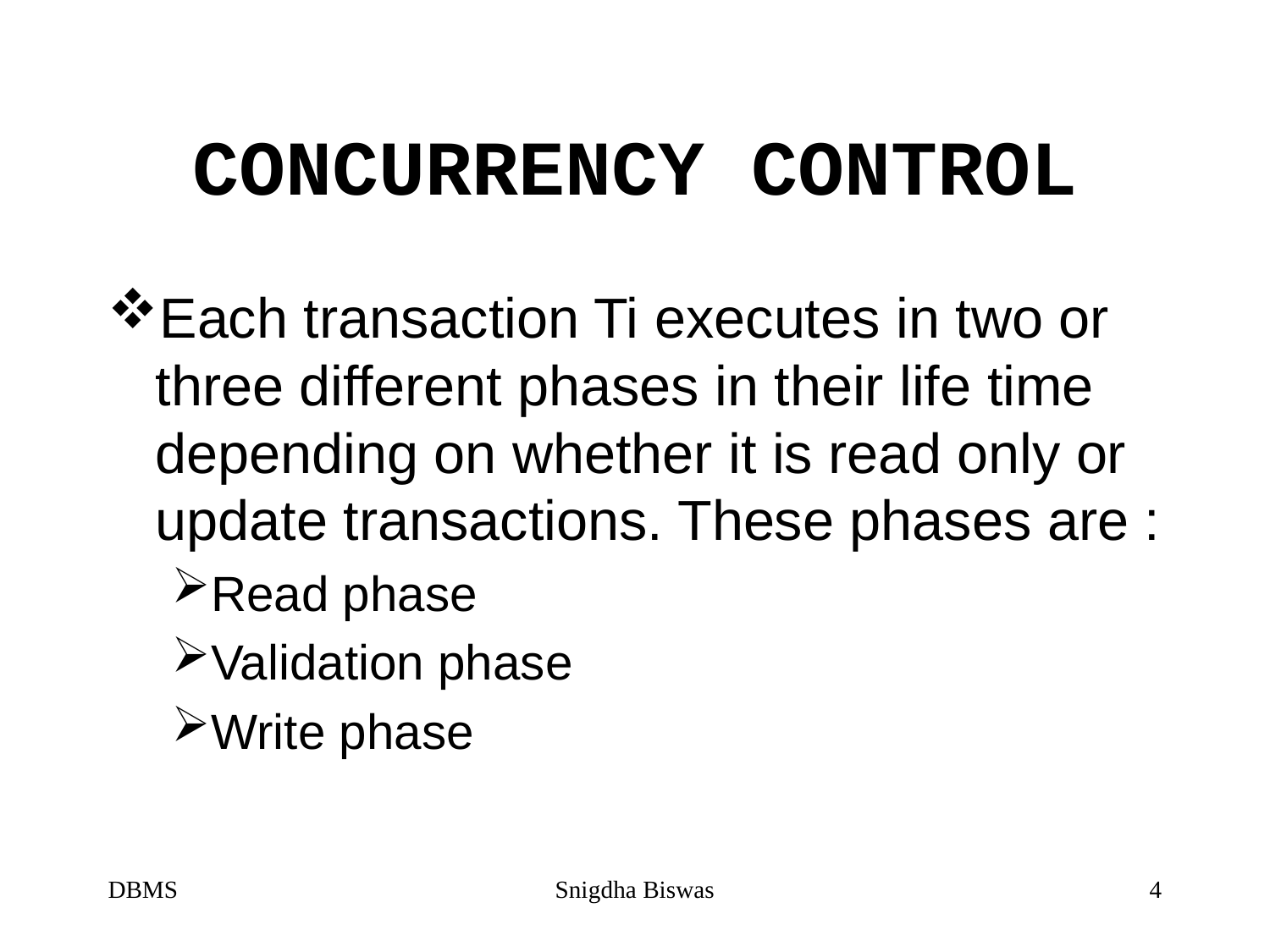

# CONCURRENCY CONTROL
Each transaction Ti executes in two or three different phases in their life time depending on whether it is read only or update transactions. These phases are :
Read phase
Validation phase
Write phase
DBMS
Snigdha Biswas
4